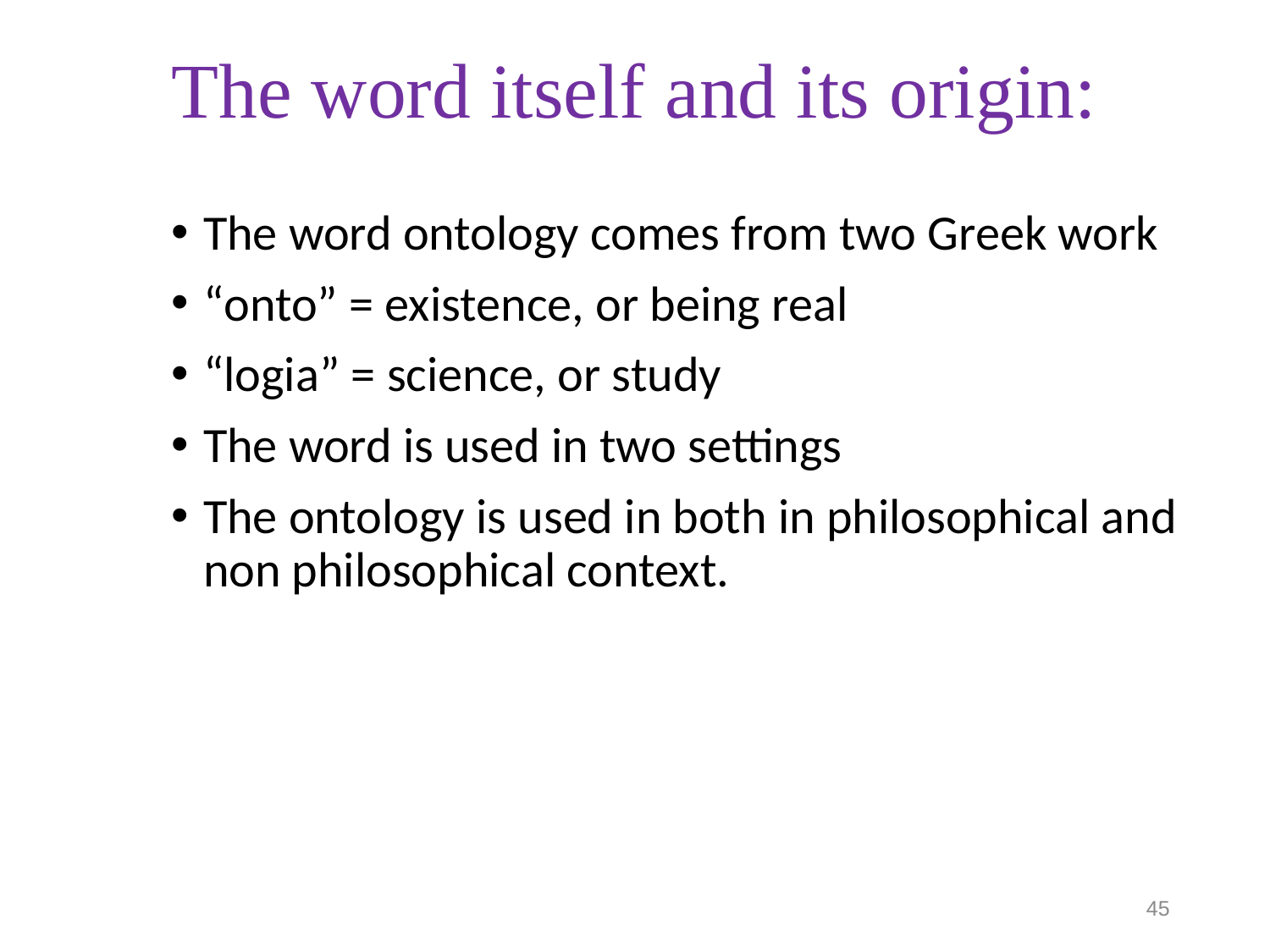

# The word itself and its origin:
The word ontology comes from two Greek work
“onto” = existence, or being real
“logia” = science, or study
The word is used in two settings
The ontology is used in both in philosophical and non philosophical context.
45